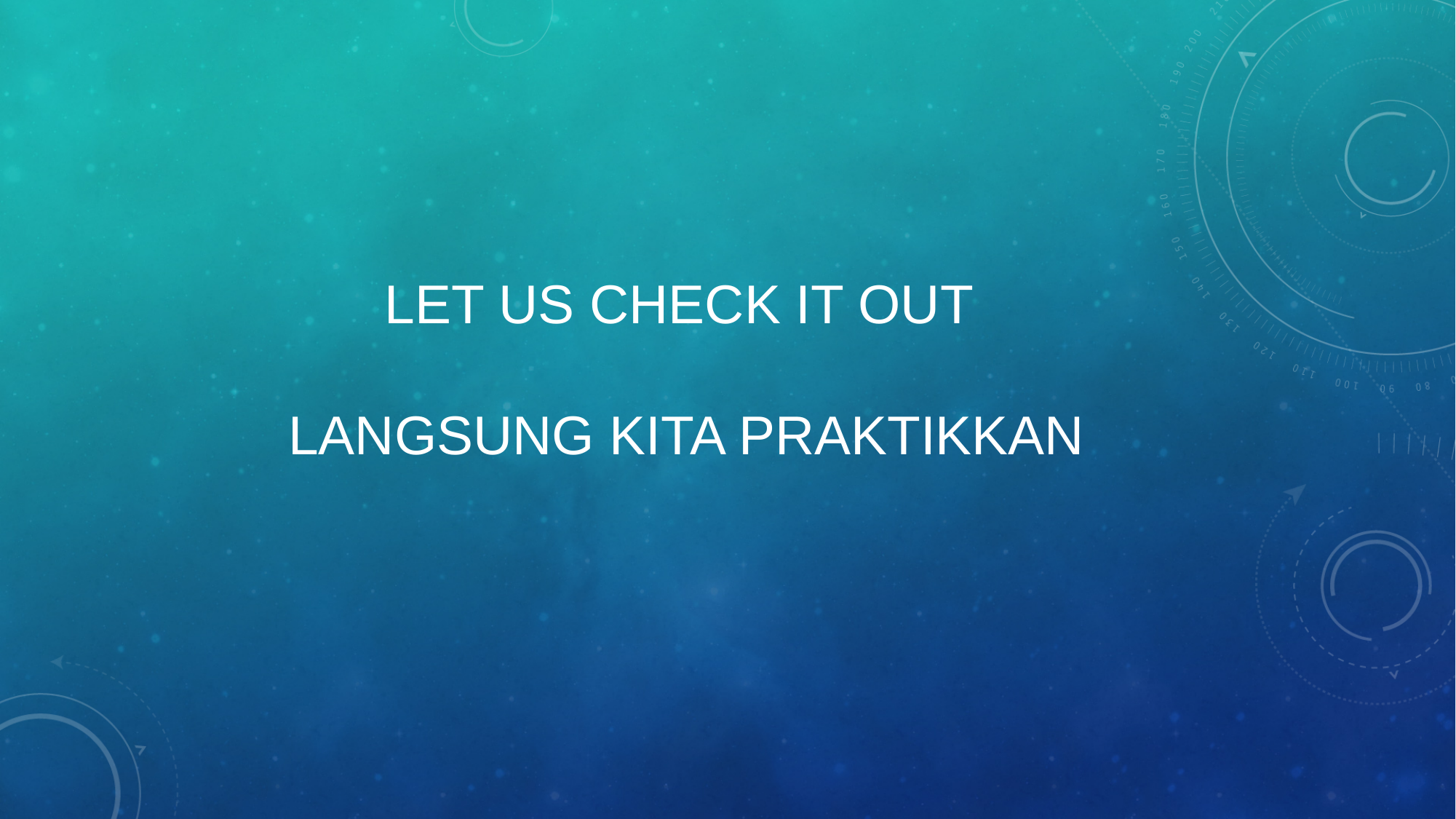

# Let Us check it Out Langsung kita praktikkan